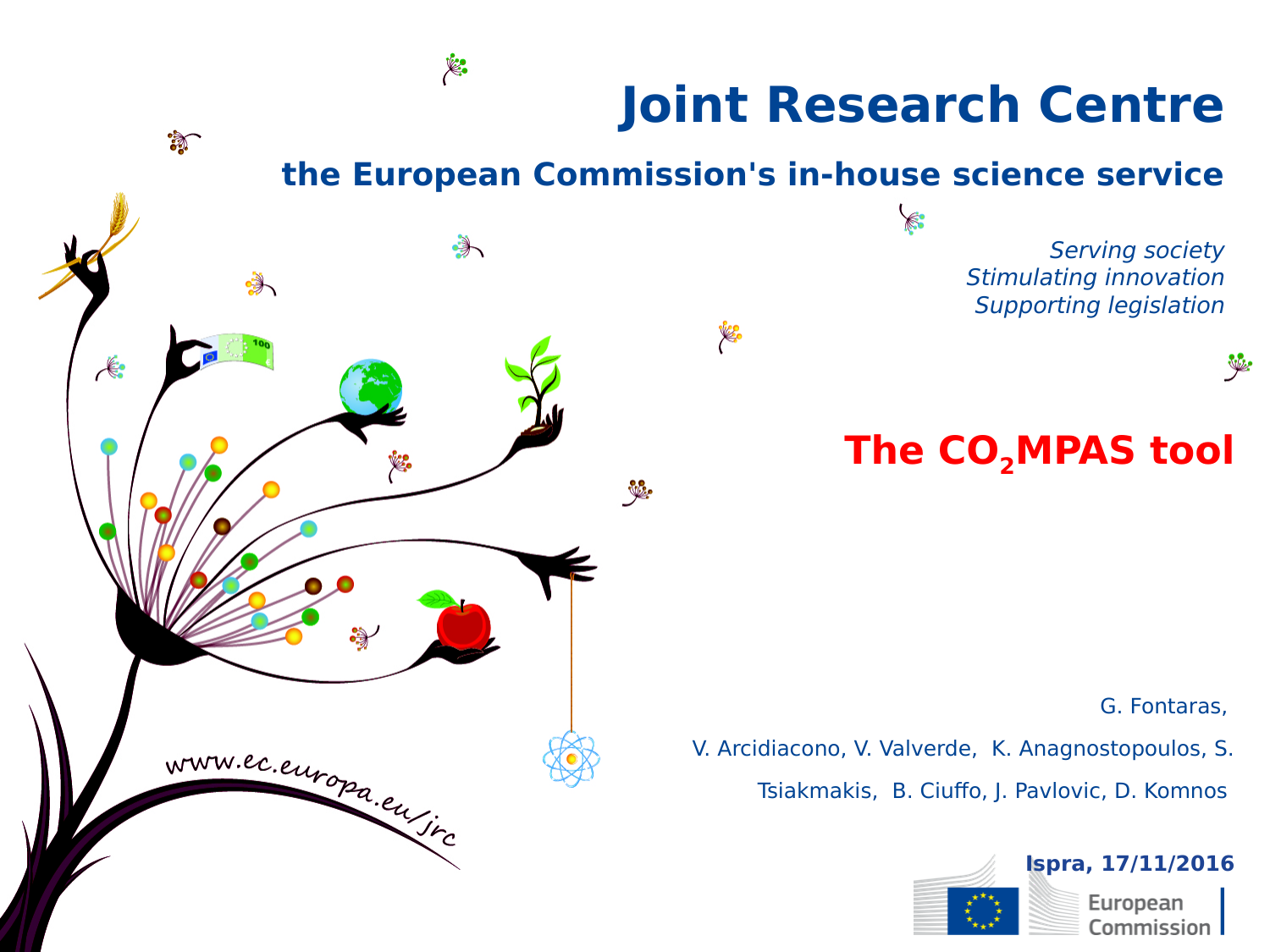

# The CO2MPAS tool
G. Fontaras,
 V. Arcidiacono, V. Valverde,  K. Anagnostopoulos, S. Tsiakmakis,  B. Ciuffo, J. Pavlovic, D. Komnos
Ispra, 17/11/2016